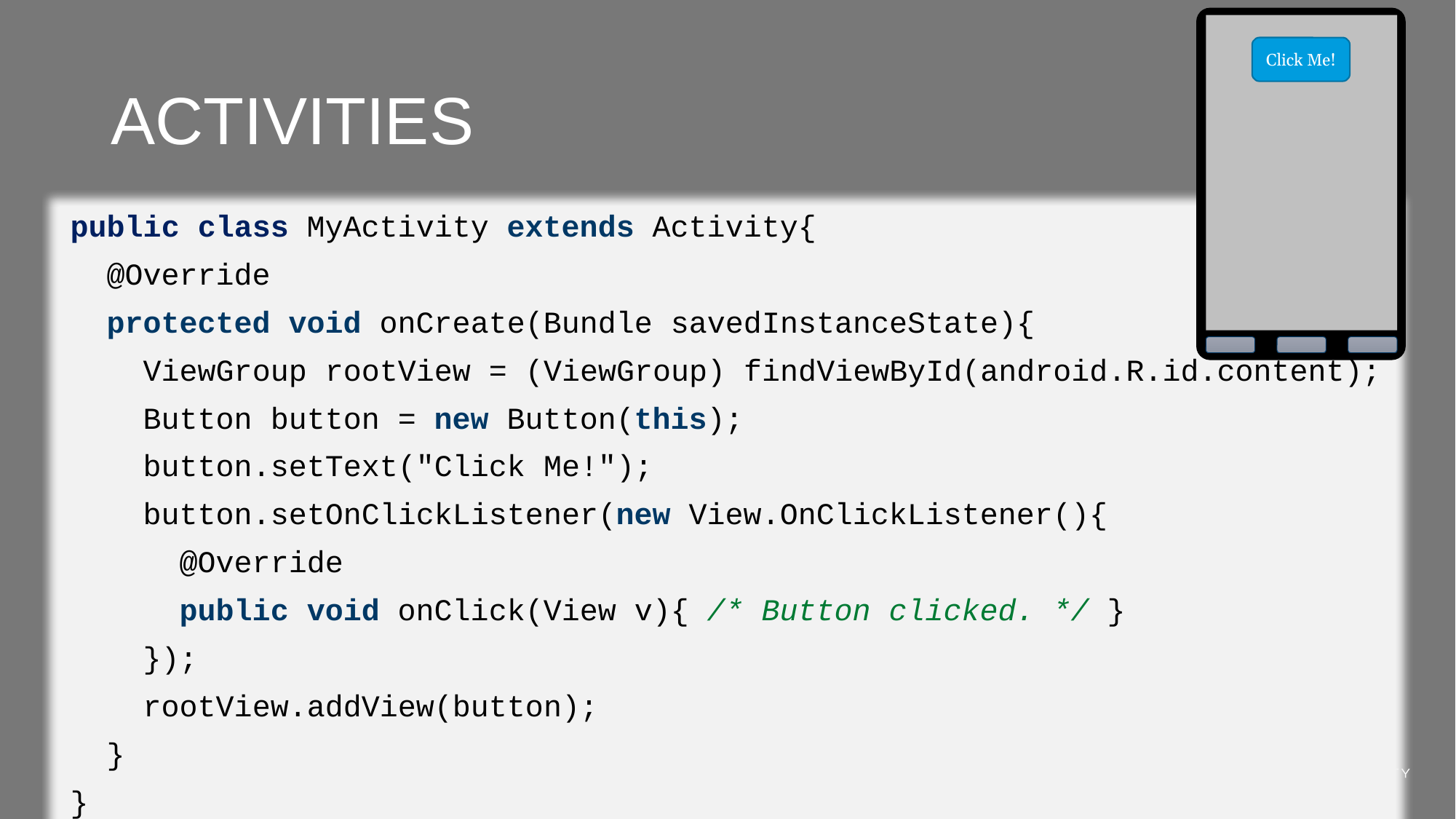

Click Me!
# Activities
public class MyActivity extends Activity{
  @Override
  protected void onCreate(Bundle savedInstanceState){
    ViewGroup rootView = (ViewGroup) findViewById(android.R.id.content);
    Button button = new Button(this);
    button.setText("Click Me!");
    button.setOnClickListener(new View.OnClickListener(){
      @Override
      public void onClick(View v){ /* Button clicked. */ }
    });
    rootView.addView(button);
  }
}